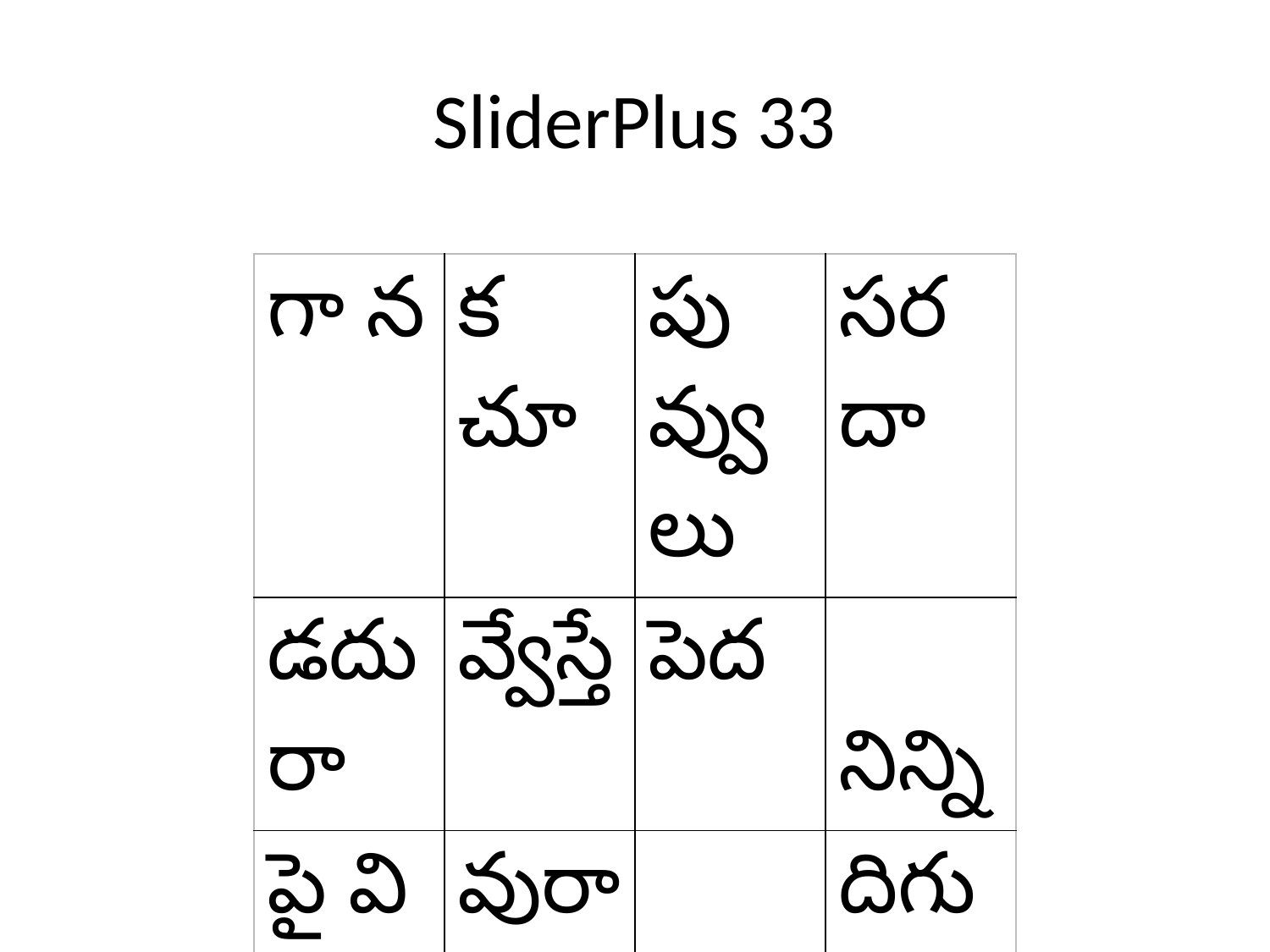

# SliderPlus 33
| గా న | క చూ | పువ్వులు | సరదా |
| --- | --- | --- | --- |
| డదురా | వ్వేస్తే | పెద | నిన్ని |
| పై వి | వురా | వాడ | దిగులు |
| వుల | నవ్వు | రబూసే |  |